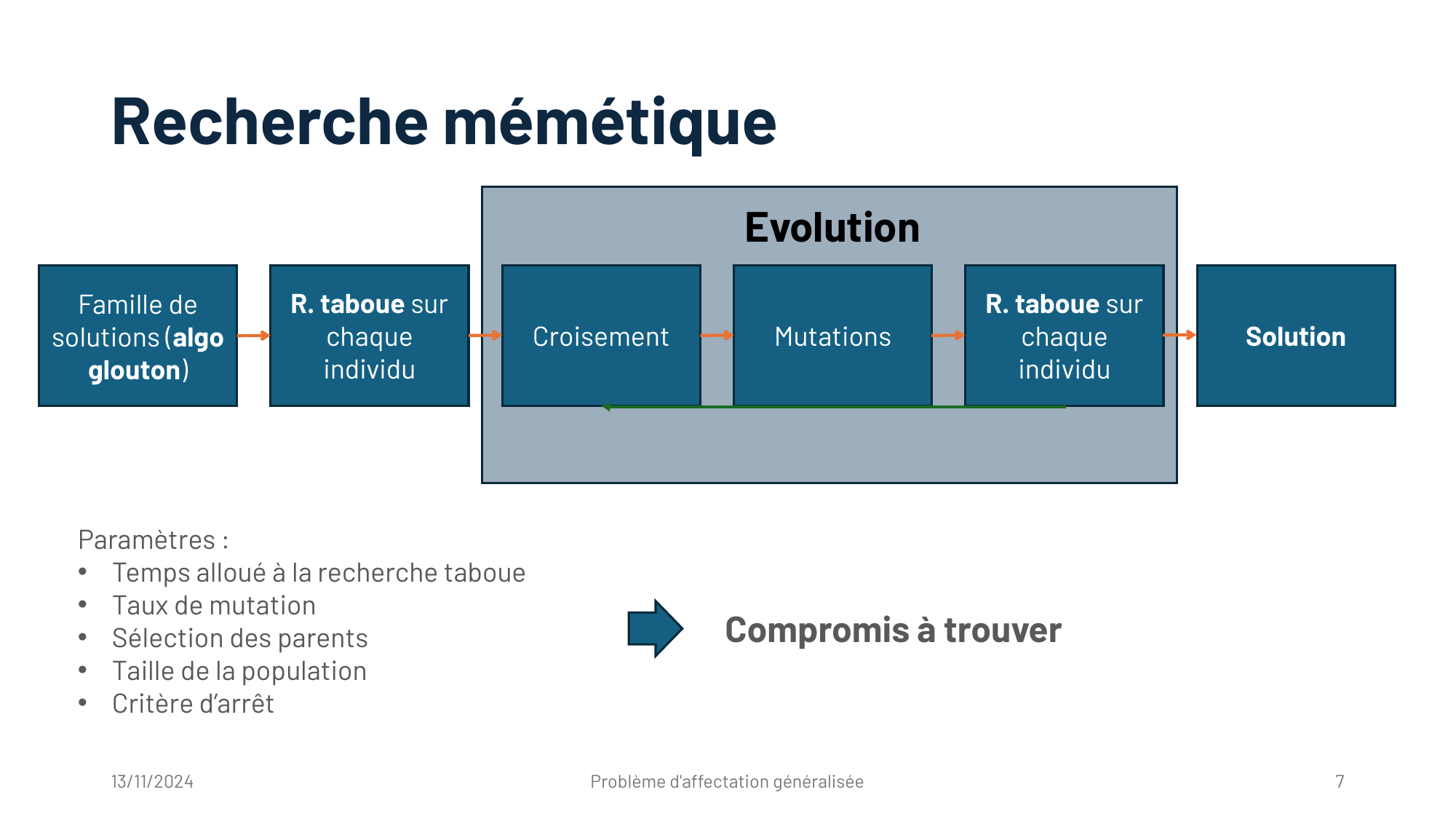

# Recherche mémétique

Evolution
R. taboue sur chaque individu
Croisement
Mutations
R. taboue sur chaque individu
Solution
Famille de solutions (algo glouton)
Paramètres :
Temps alloué à la recherche taboue
Taux de mutation
Sélection des parents
Taille de la population
Critère d’arrêt
Compromis à trouver

13/11/2024
Problème d'affectation généralisée
7